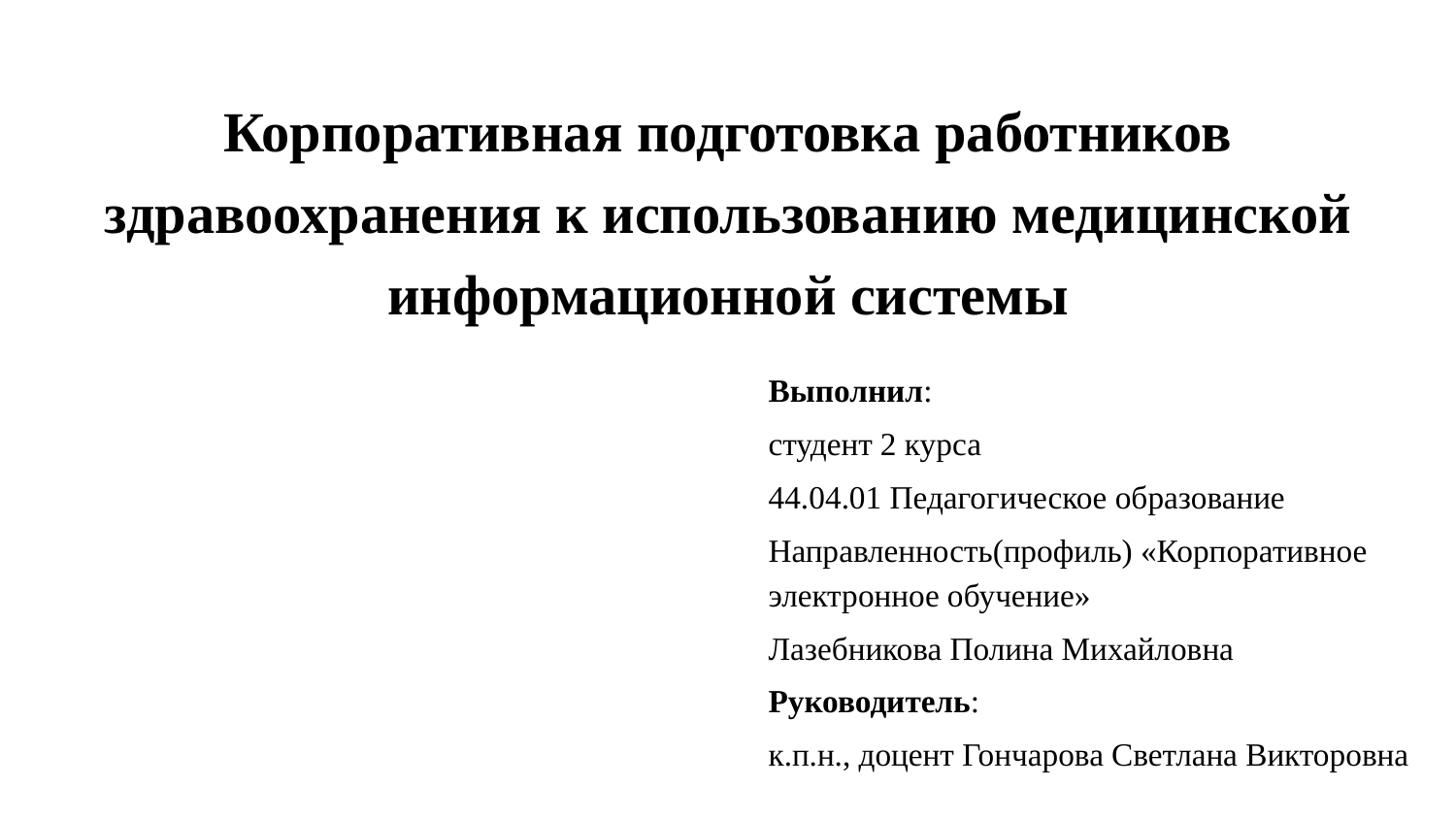

# Корпоративная подготовка работников здравоохранения к использованию медицинской информационной системы
Выполнил:
студент 2 курса
44.04.01 Педагогическое образование
Направленность(профиль) «Корпоративное электронное обучение»
Лазебникова Полина Михайловна
Руководитель:
к.п.н., доцент Гончарова Светлана Викторовна